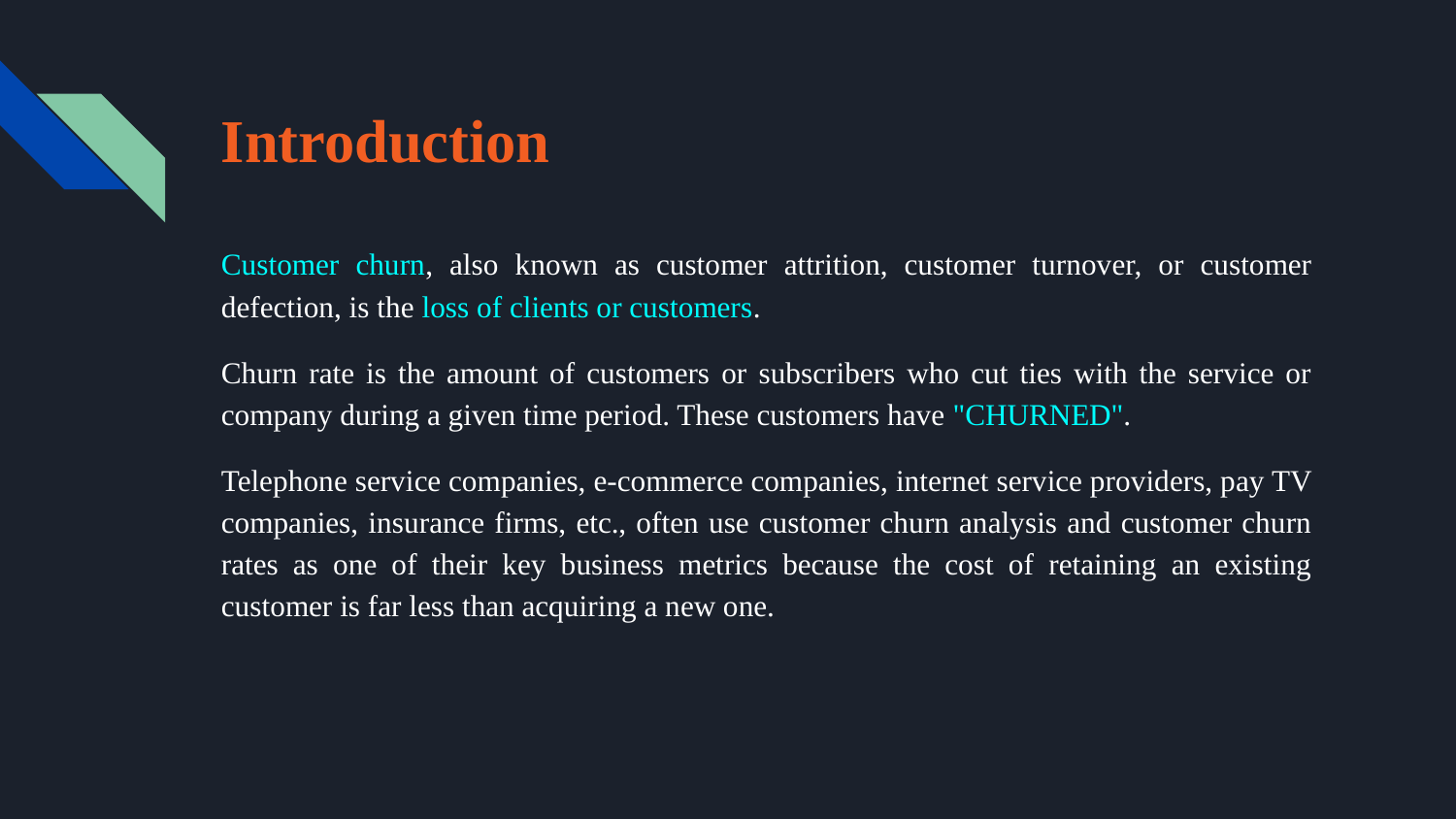

# Introduction
Customer churn, also known as customer attrition, customer turnover, or customer defection, is the loss of clients or customers.
Churn rate is the amount of customers or subscribers who cut ties with the service or company during a given time period. These customers have "CHURNED".
Telephone service companies, e-commerce companies, internet service providers, pay TV companies, insurance firms, etc., often use customer churn analysis and customer churn rates as one of their key business metrics because the cost of retaining an existing customer is far less than acquiring a new one.